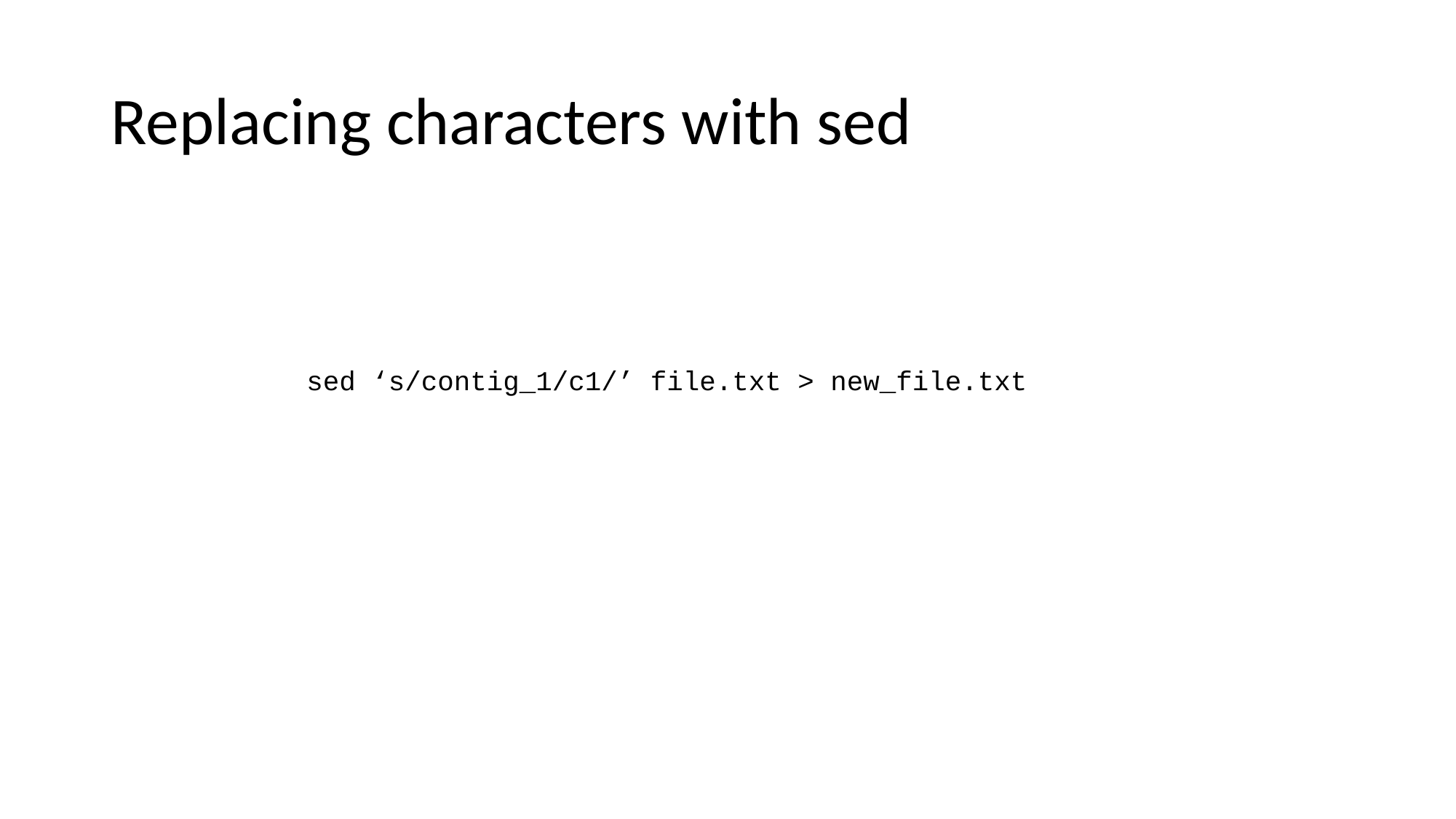

# Replacing characters with sed
sed ‘s/contig_1/c1/’ file.txt > new_file.txt